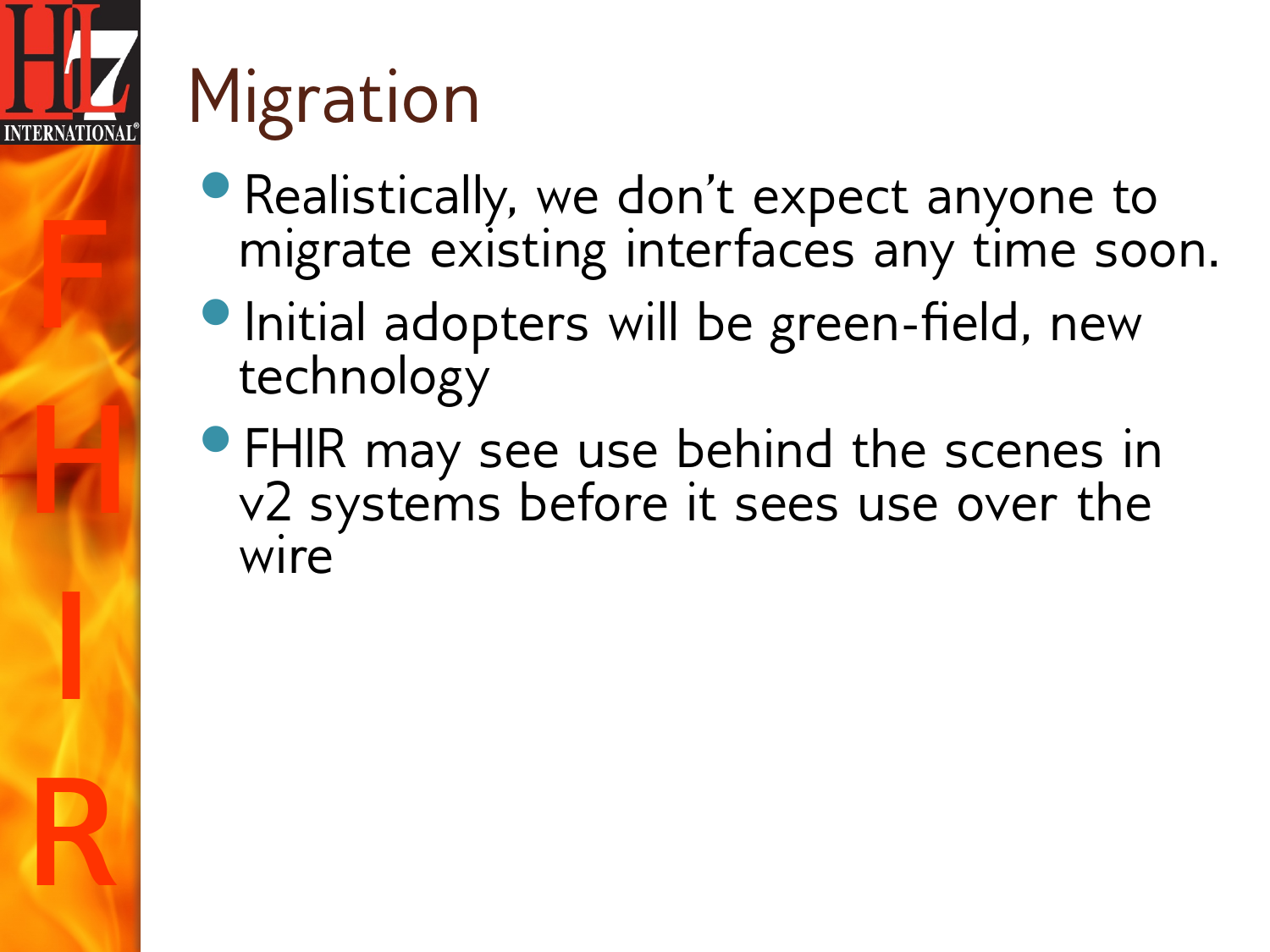

# Migration
Realistically, we don’t expect anyone to migrate existing interfaces any time soon.
Initial adopters will be green-field, new technology
FHIR may see use behind the scenes in v2 systems before it sees use over the wire